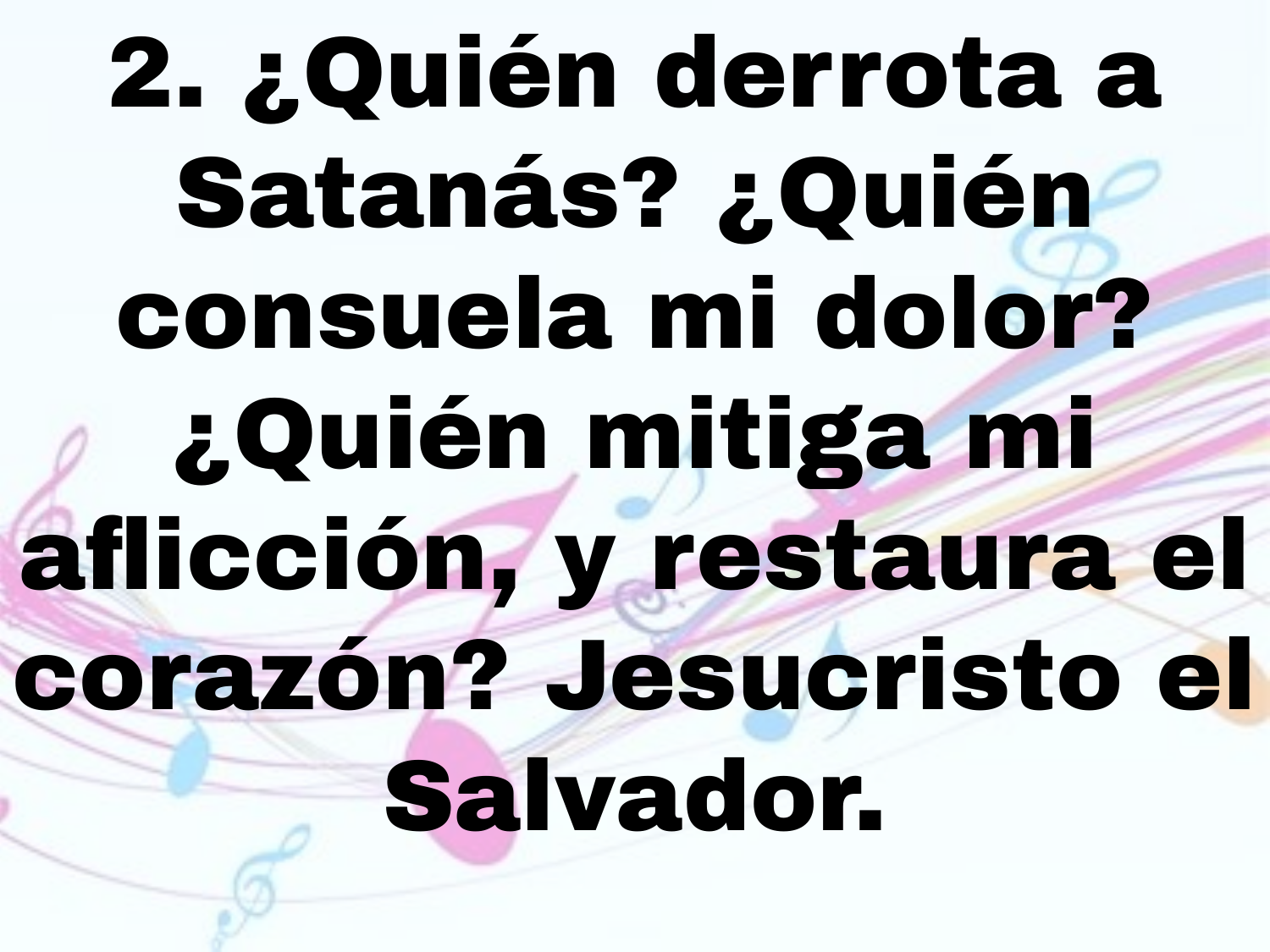

2. ¿Quién derrota a Satanás? ¿Quién consuela mi dolor? ¿Quién mitiga mi aflicción, y restaura el corazón? Jesucristo el Salvador.